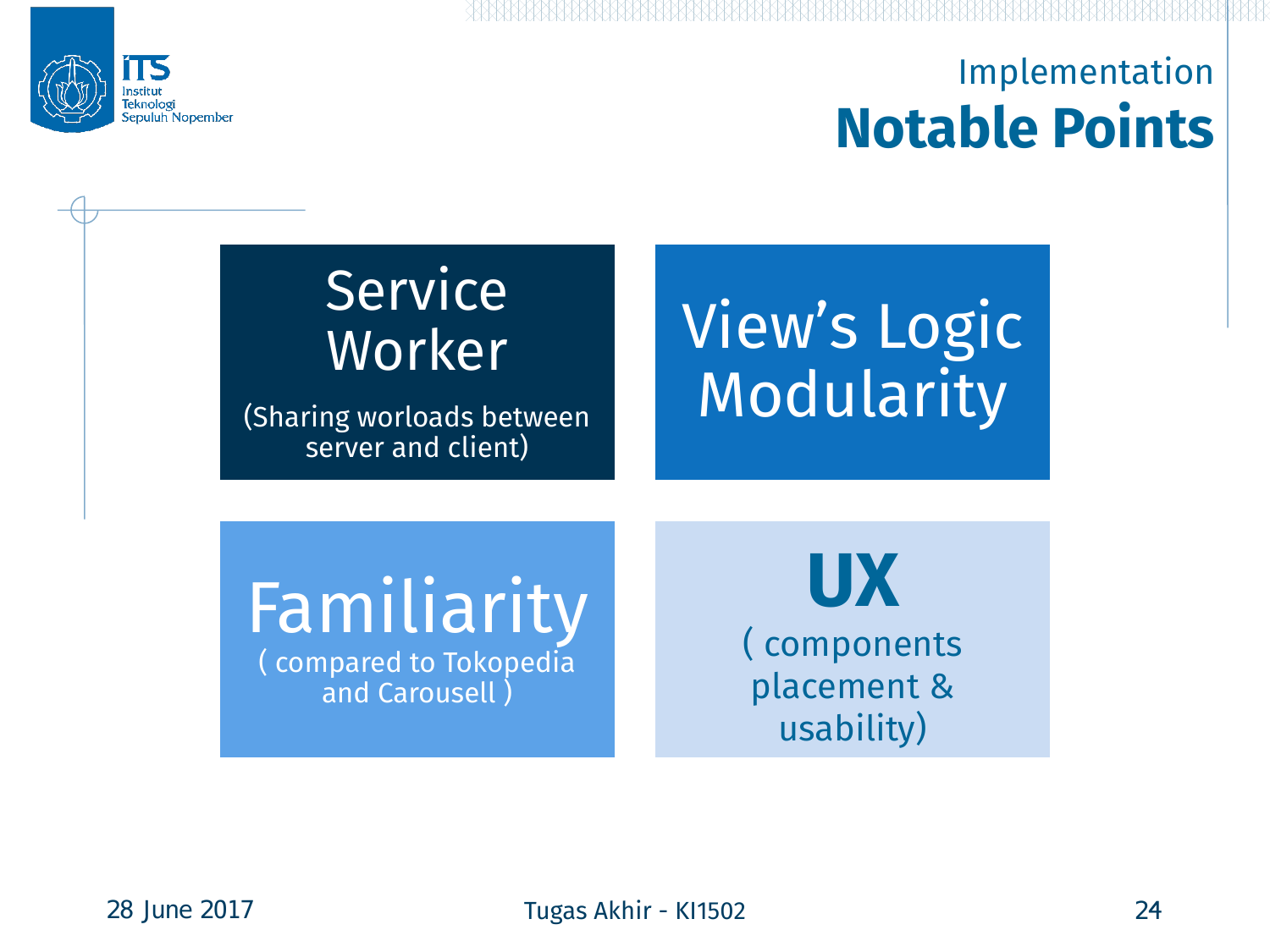

Implementation
Notable Points
Service Worker
(Sharing worloads between server and client)
View’s Logic Modularity
Familiarity
( compared to Tokopedia and Carousell )
UX
( components placement & usability)
28 June 2017
Tugas Akhir - KI1502
24